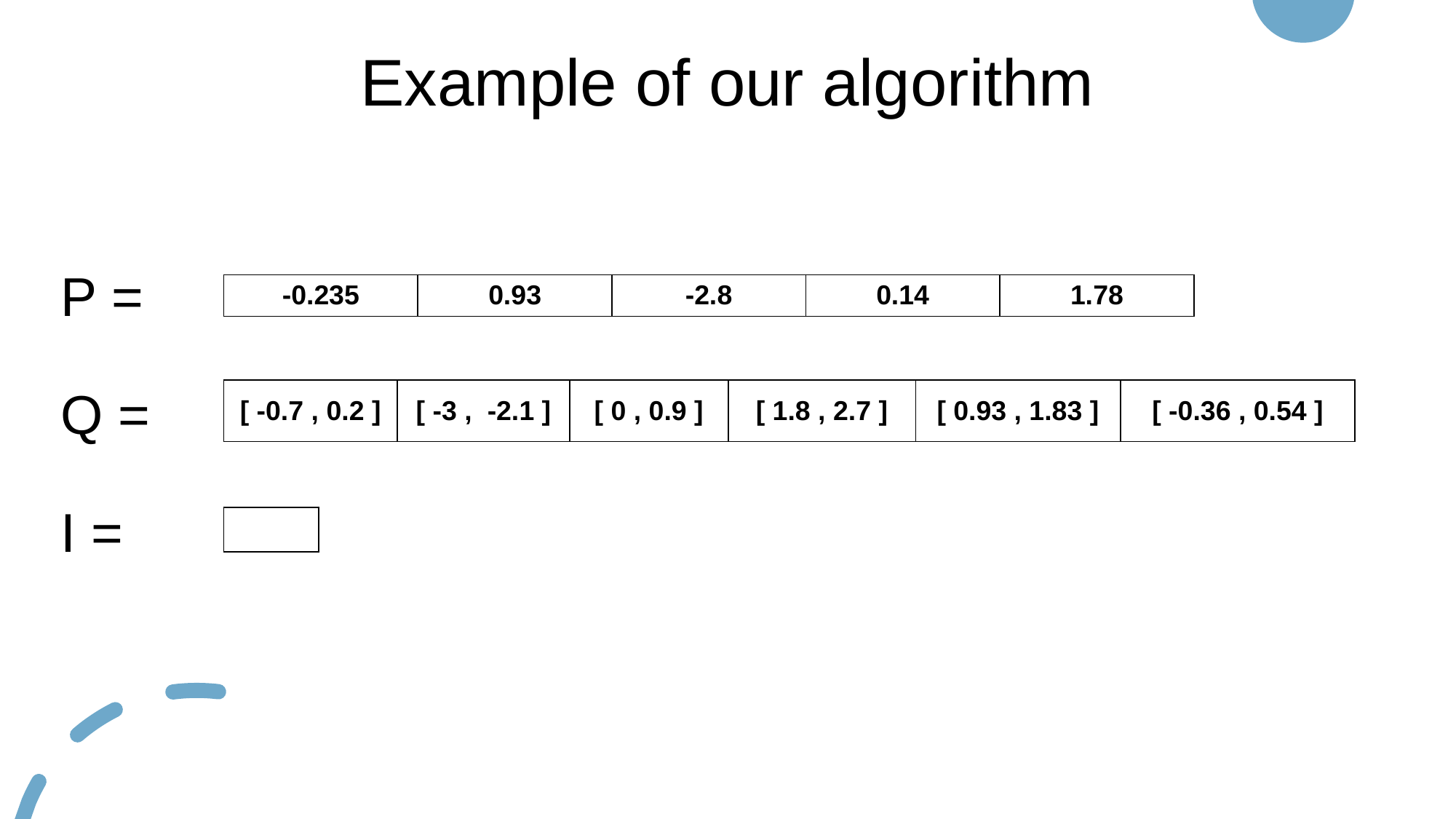

# Example of our algorithm
P =

Q =

I =

| -0.235 | 0.93 | -2.8 | 0.14 | 1.78 |
| --- | --- | --- | --- | --- |
| [ -0.7 , 0.2 ] | [ -3 , -2.1 ] | [ 0 , 0.9 ] | [ 1.8 , 2.7 ] | [ 0.93 , 1.83 ] | [ -0.36 , 0.54 ] |
| --- | --- | --- | --- | --- | --- |
|  |
| --- |